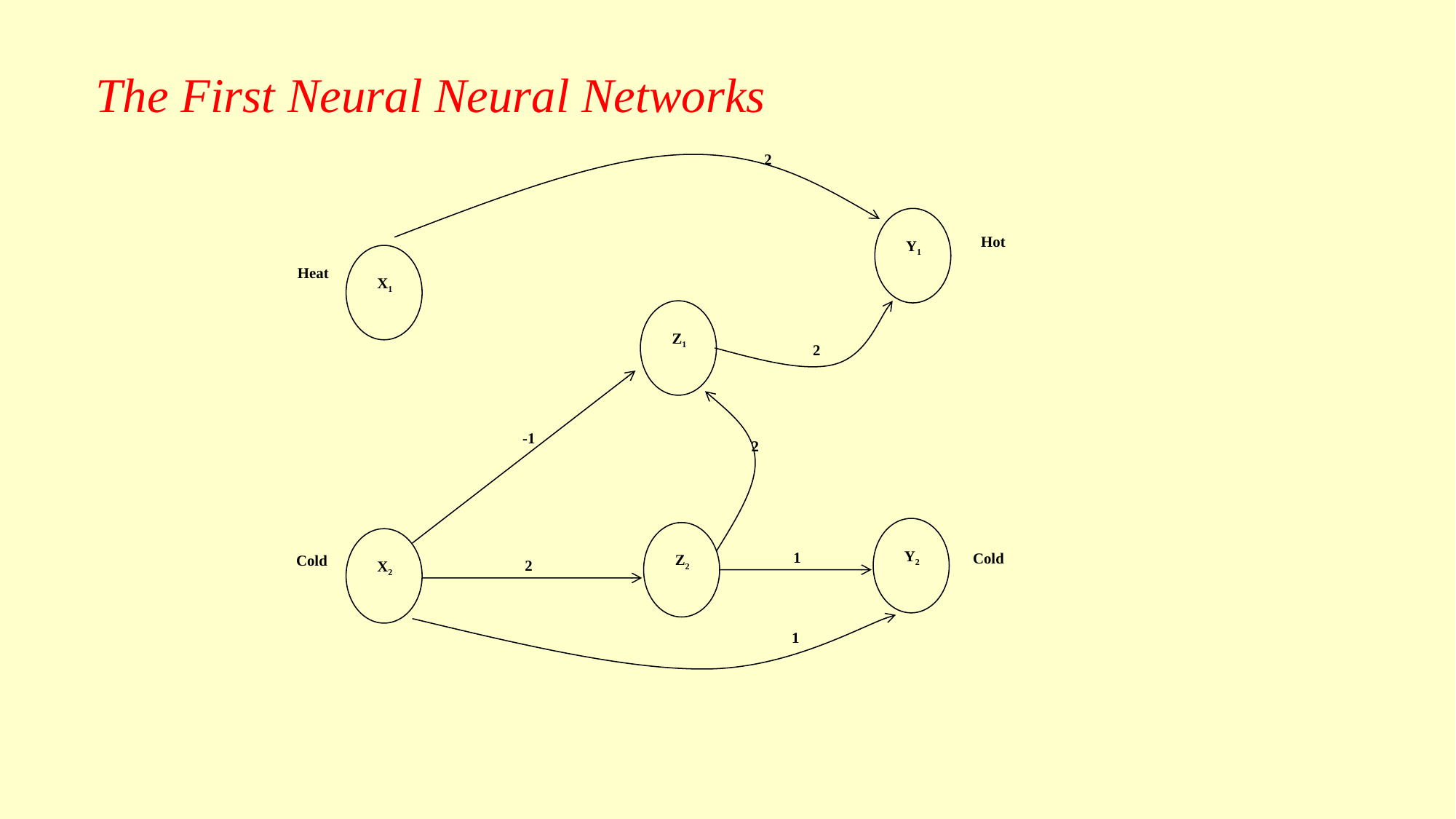

# The First Neural Neural Networks
2

Y1
Hot

X1
Heat

Z1

2

-1
2

Y2

Z2

X2
1
Cold
Cold
2

1